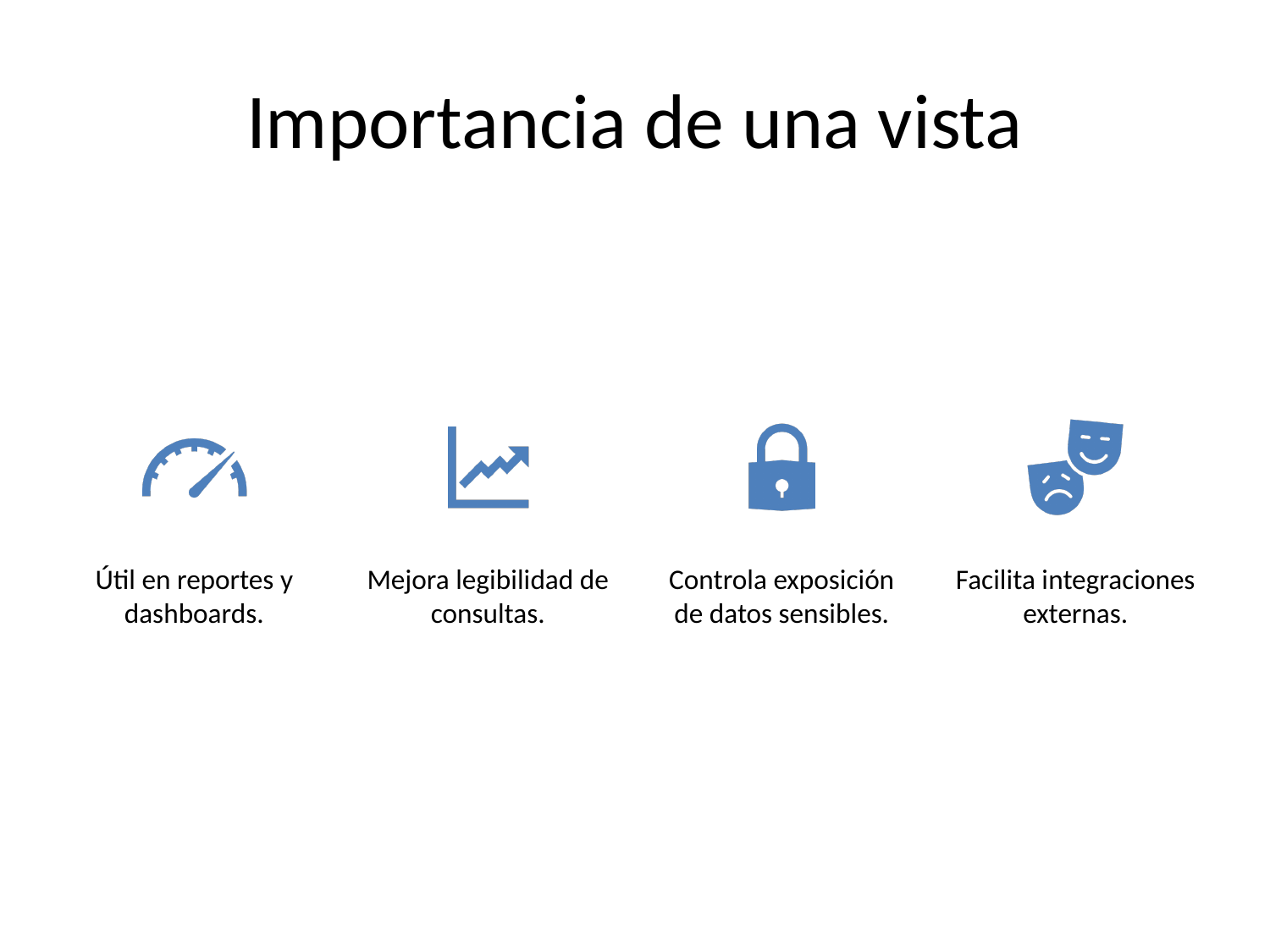

# Importancia de una vista
Útil en reportes y dashboards.
Mejora legibilidad de consultas.
Controla exposición de datos sensibles.
Facilita integraciones externas.